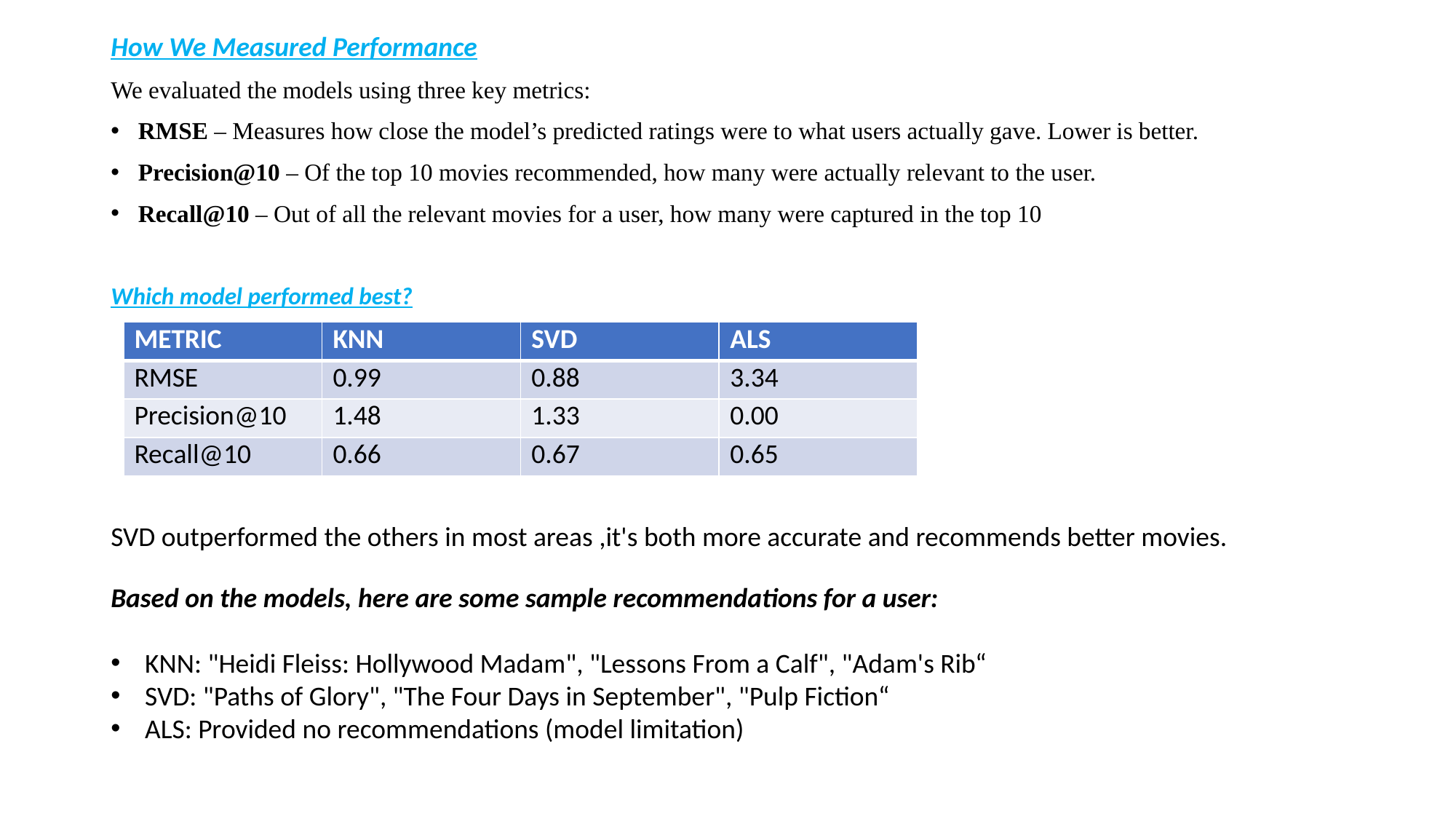

How We Measured Performance
We evaluated the models using three key metrics:
RMSE – Measures how close the model’s predicted ratings were to what users actually gave. Lower is better.
Precision@10 – Of the top 10 movies recommended, how many were actually relevant to the user.
Recall@10 – Out of all the relevant movies for a user, how many were captured in the top 10

Which model performed best?
| METRIC | KNN | SVD | ALS |
| --- | --- | --- | --- |
| RMSE | 0.99 | 0.88 | 3.34 |
| Precision@10 | 1.48 | 1.33 | 0.00 |
| Recall@10 | 0.66 | 0.67 | 0.65 |
SVD outperformed the others in most areas ,it's both more accurate and recommends better movies.
Based on the models, here are some sample recommendations for a user:

KNN: "Heidi Fleiss: Hollywood Madam", "Lessons From a Calf", "Adam's Rib“
SVD: "Paths of Glory", "The Four Days in September", "Pulp Fiction“
ALS: Provided no recommendations (model limitation)